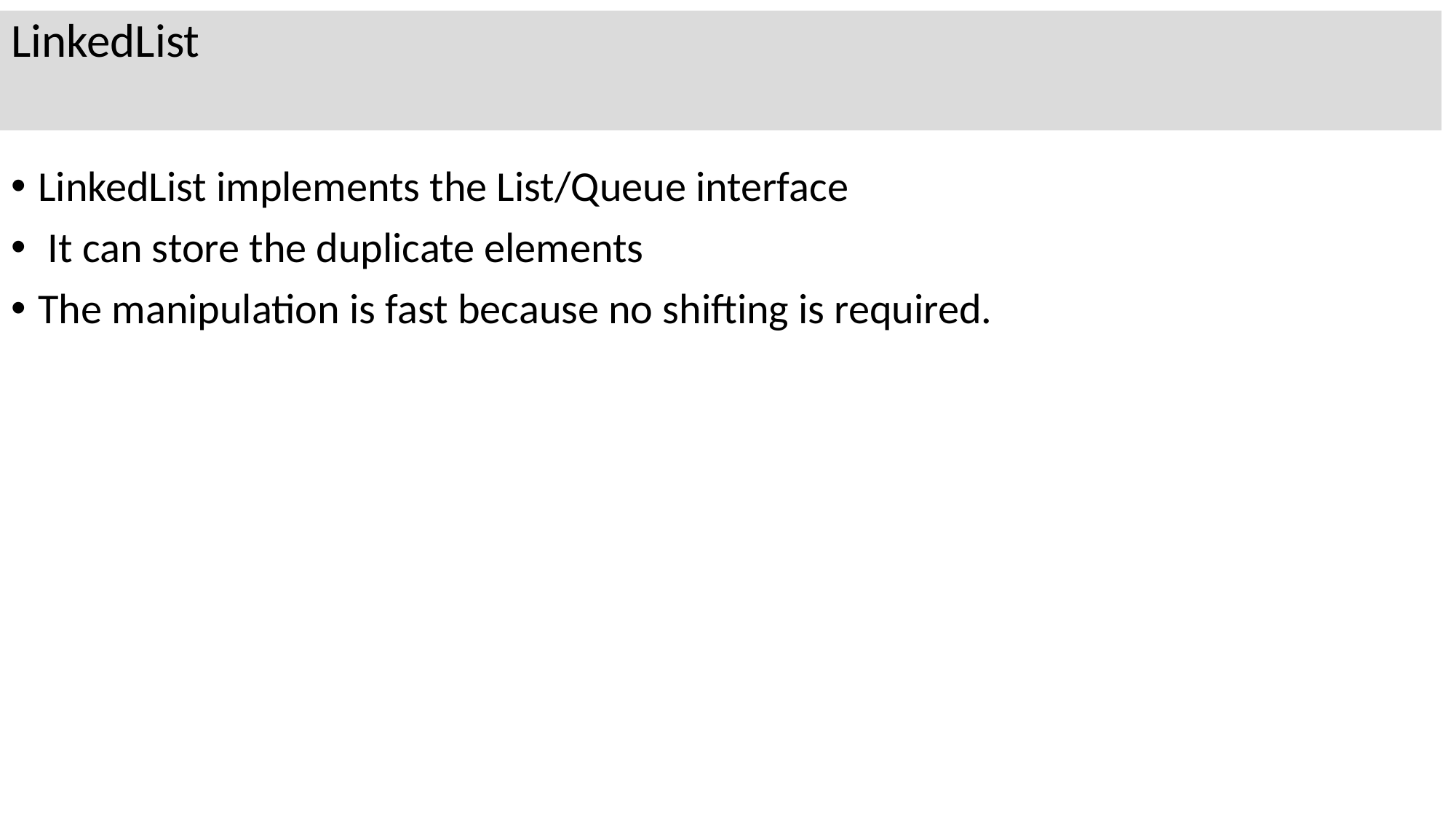

# LinkedList
LinkedList implements the List/Queue interface
 It can store the duplicate elements
The manipulation is fast because no shifting is required.